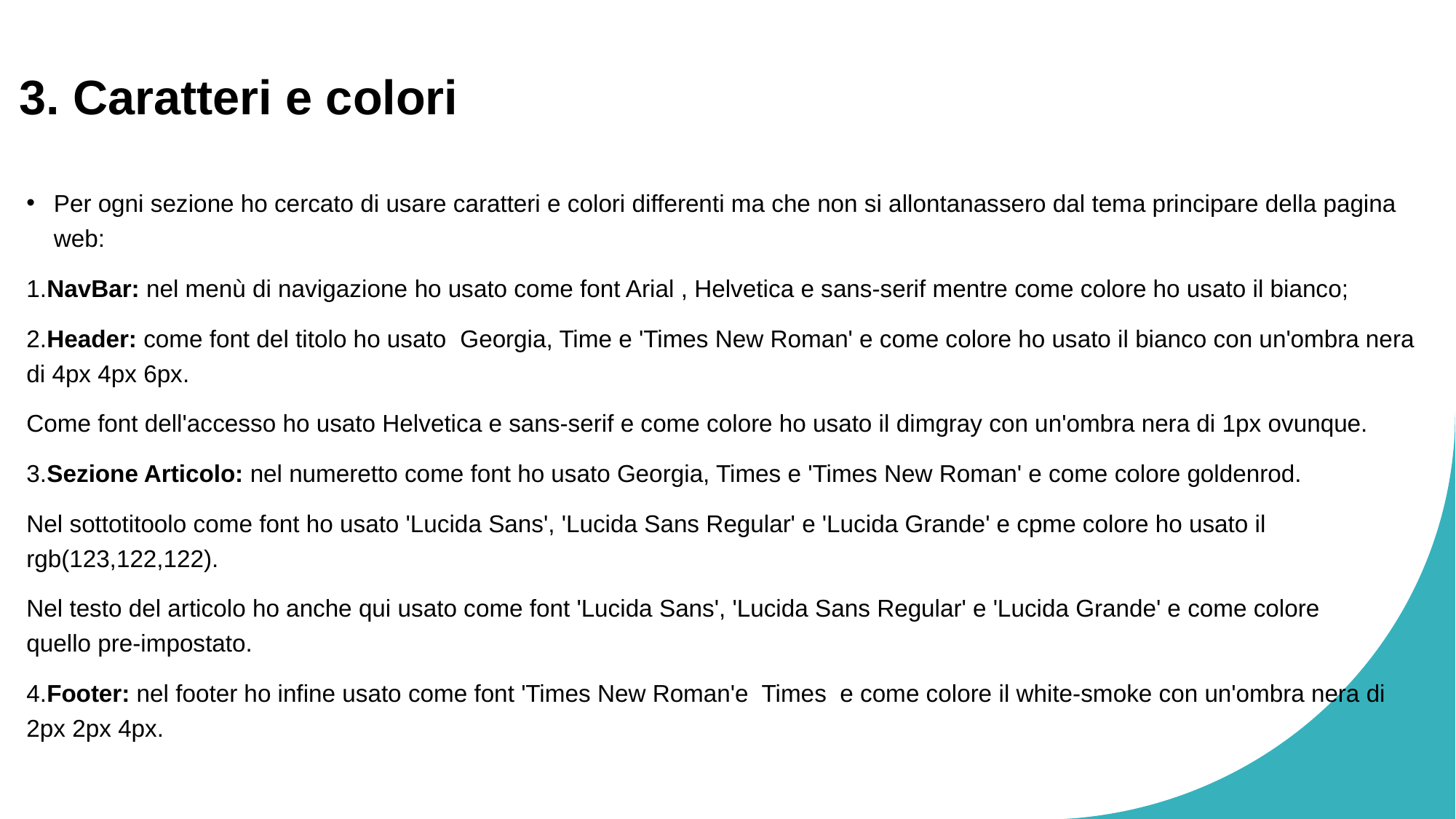

# 3. Caratteri e colori
Per ogni sezione ho cercato di usare caratteri e colori differenti ma che non si allontanassero dal tema principare della pagina web:
1.NavBar: nel menù di navigazione ho usato come font Arial , Helvetica e sans-serif mentre come colore ho usato il bianco;
2.Header: come font del titolo ho usato  Georgia, Time e 'Times New Roman' e come colore ho usato il bianco con un'ombra nera di 4px 4px 6px.
Come font dell'accesso ho usato Helvetica e sans-serif e come colore ho usato il dimgray con un'ombra nera di 1px ovunque.
3.Sezione Articolo: nel numeretto come font ho usato Georgia, Times e 'Times New Roman' e come colore goldenrod.
Nel sottotitoolo come font ho usato 'Lucida Sans', 'Lucida Sans Regular' e 'Lucida Grande' e cpme colore ho usato il rgb(123,122,122).
Nel testo del articolo ho anche qui usato come font 'Lucida Sans', 'Lucida Sans Regular' e 'Lucida Grande' e come colore quello pre-impostato.
4.Footer: nel footer ho infine usato come font 'Times New Roman'e  Times  e come colore il white-smoke con un'ombra nera di 2px 2px 4px.